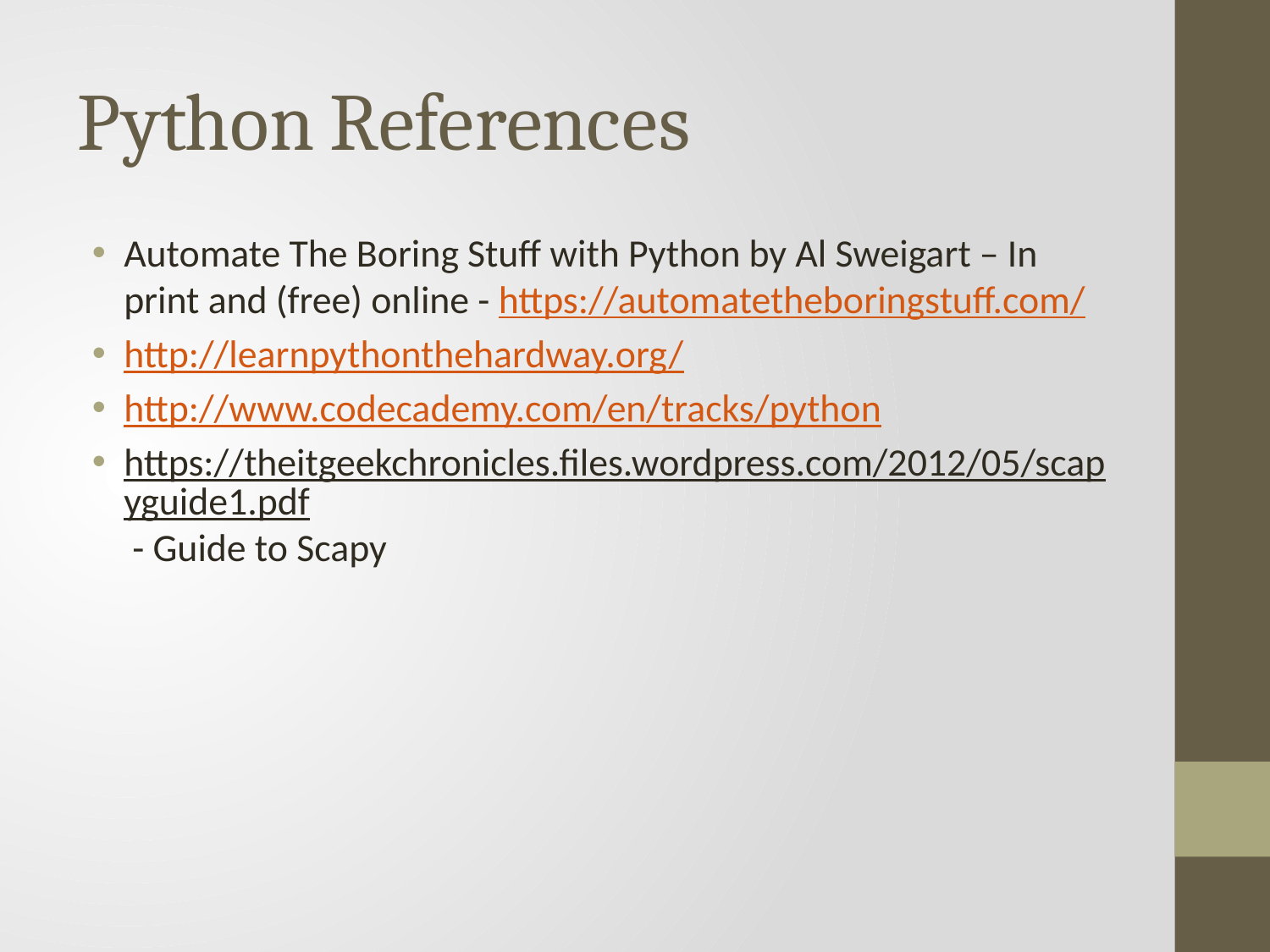

# Python References
Automate The Boring Stuff with Python by Al Sweigart – In print and (free) online - https://automatetheboringstuff.com/
http://learnpythonthehardway.org/
http://www.codecademy.com/en/tracks/python
https://theitgeekchronicles.files.wordpress.com/2012/05/scapyguide1.pdf - Guide to Scapy